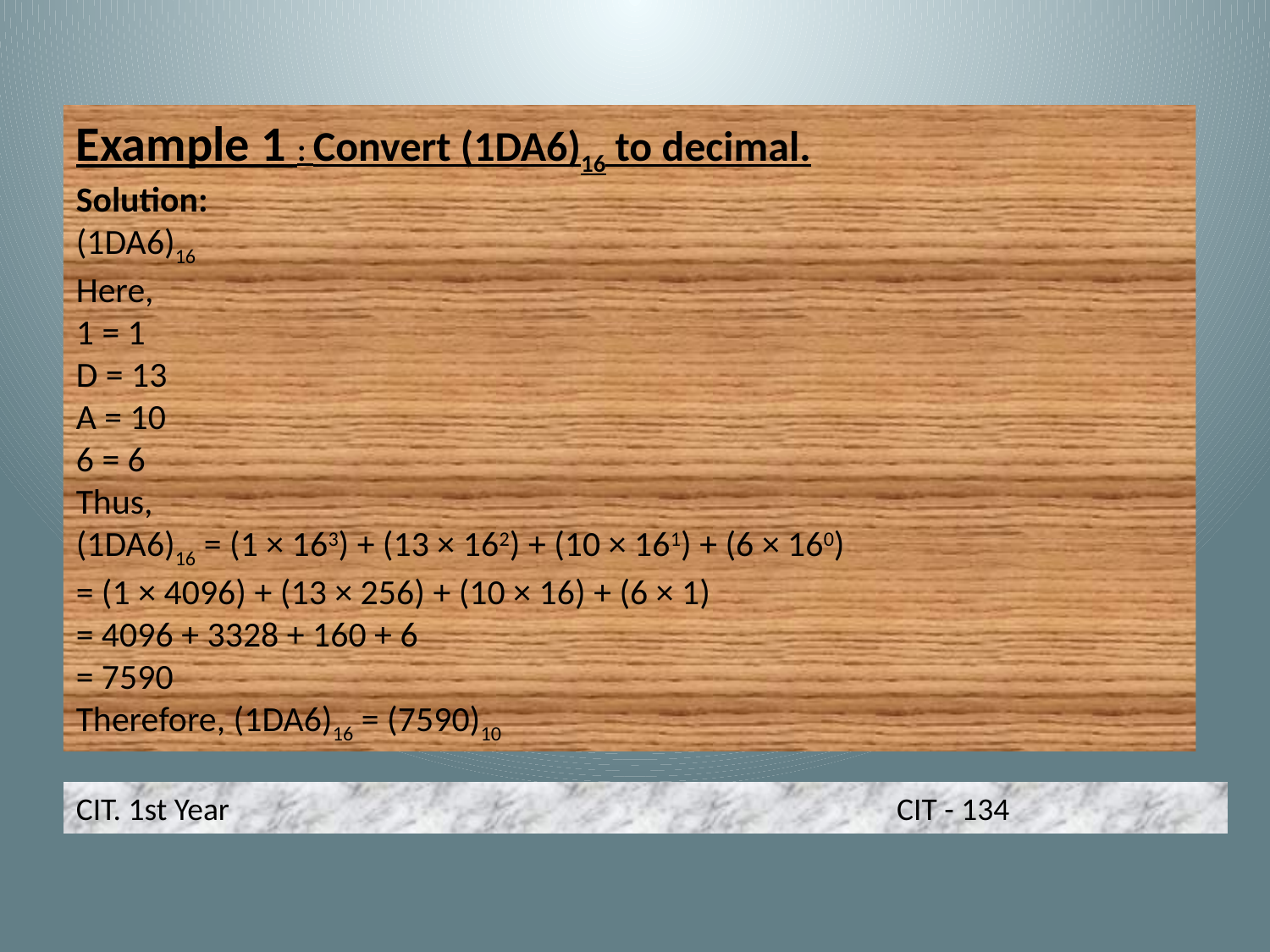

Example 1 : Convert (1DA6)16 to decimal.
Solution:
(1DA6)16
Here,
1 = 1
D = 13
A = 10
6 = 6
Thus,
(1DA6)16 = (1 × 163) + (13 × 162) + (10 × 161) + (6 × 160)
= (1 × 4096) + (13 × 256) + (10 × 16) + (6 × 1)
= 4096 + 3328 + 160 + 6
= 7590
Therefore, (1DA6)16 = (7590)10
CIT. 1st Year                                                                                             CIT - 134